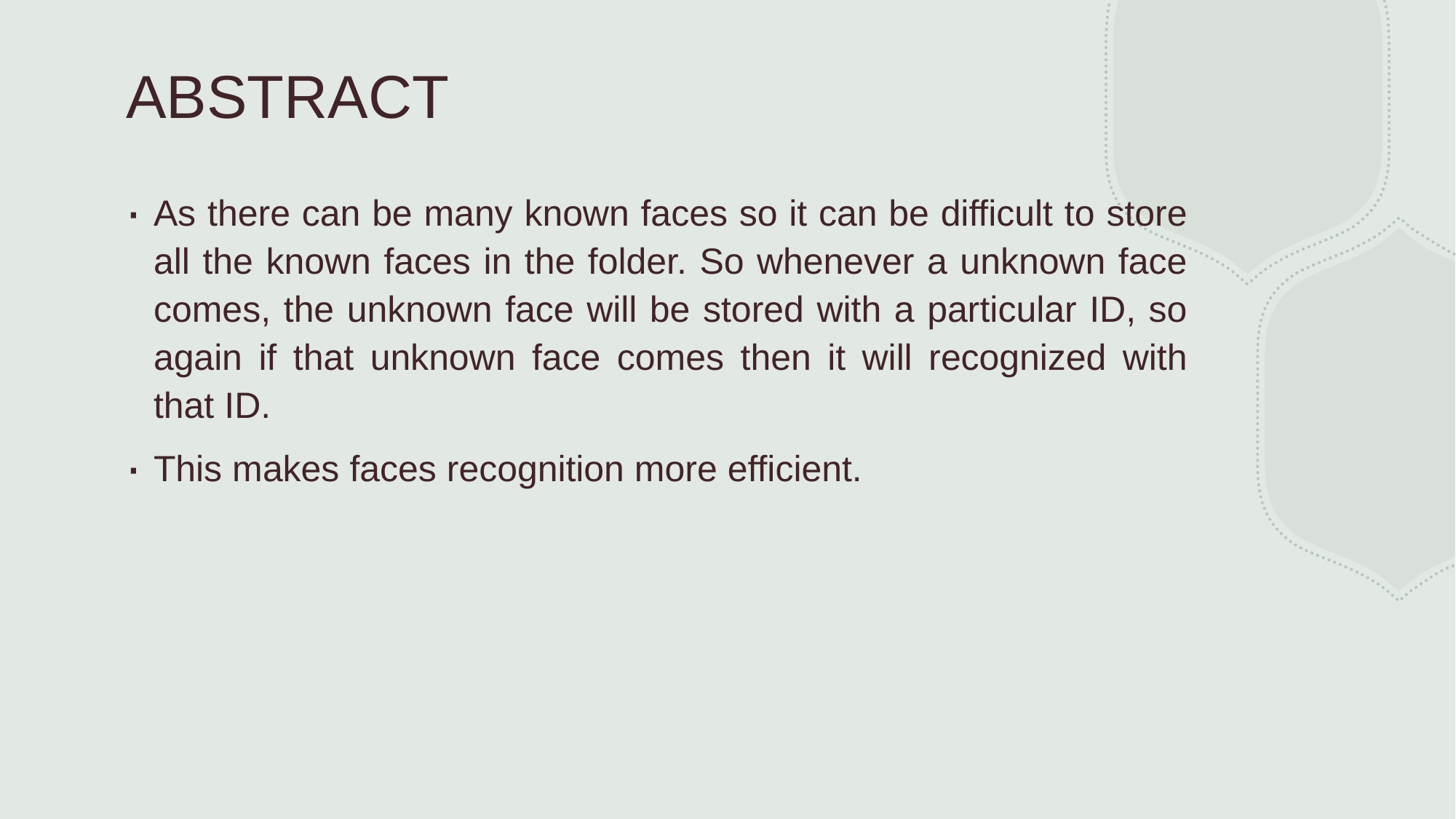

# ABSTRACT
As there can be many known faces so it can be difficult to store all the known faces in the folder. So whenever a unknown face comes, the unknown face will be stored with a particular ID, so again if that unknown face comes then it will recognized with that ID.
This makes faces recognition more efficient.